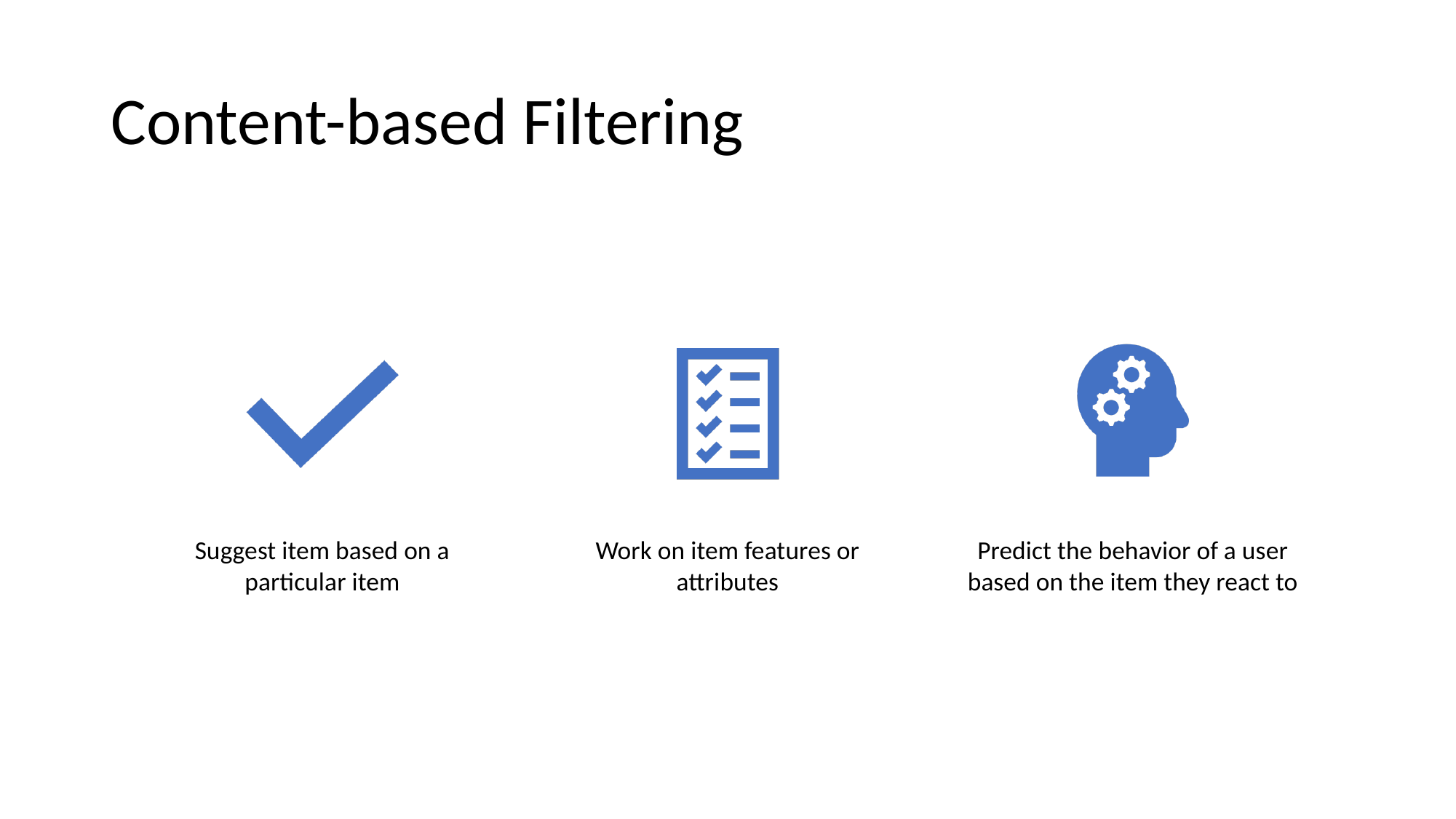

# Content-based Filtering
Suggest item based on a particular item
Work on item features or attributes
Predict the behavior of a user based on the item they react to